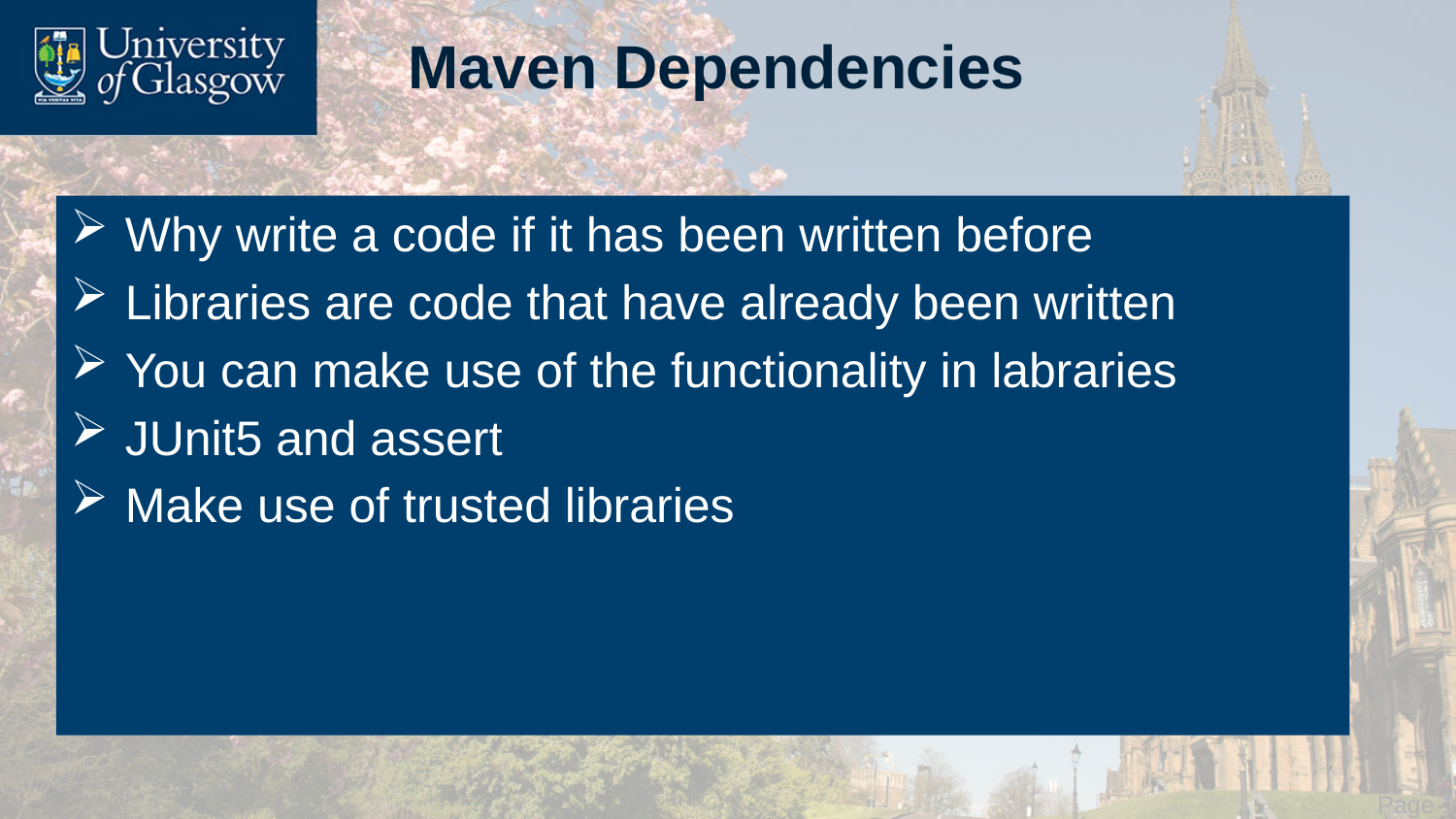

# Maven Dependencies
Why write a code if it has been written before
Libraries are code that have already been written
You can make use of the functionality in labraries
JUnit5 and assert
Make use of trusted libraries

 Page 13